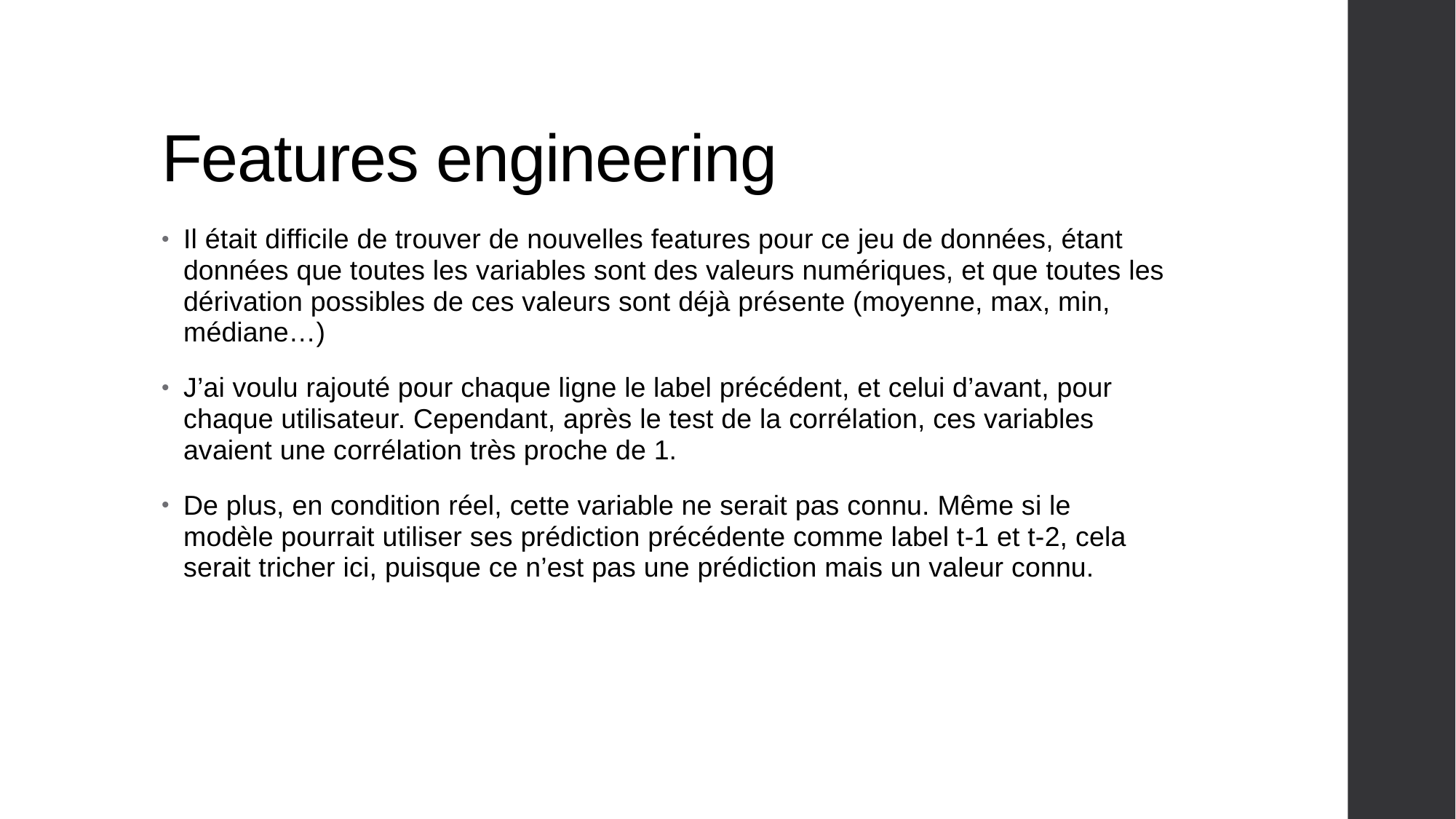

# Features engineering
Il était difficile de trouver de nouvelles features pour ce jeu de données, étant données que toutes les variables sont des valeurs numériques, et que toutes les dérivation possibles de ces valeurs sont déjà présente (moyenne, max, min, médiane…)
J’ai voulu rajouté pour chaque ligne le label précédent, et celui d’avant, pour chaque utilisateur. Cependant, après le test de la corrélation, ces variables avaient une corrélation très proche de 1.
De plus, en condition réel, cette variable ne serait pas connu. Même si le modèle pourrait utiliser ses prédiction précédente comme label t-1 et t-2, cela serait tricher ici, puisque ce n’est pas une prédiction mais un valeur connu.